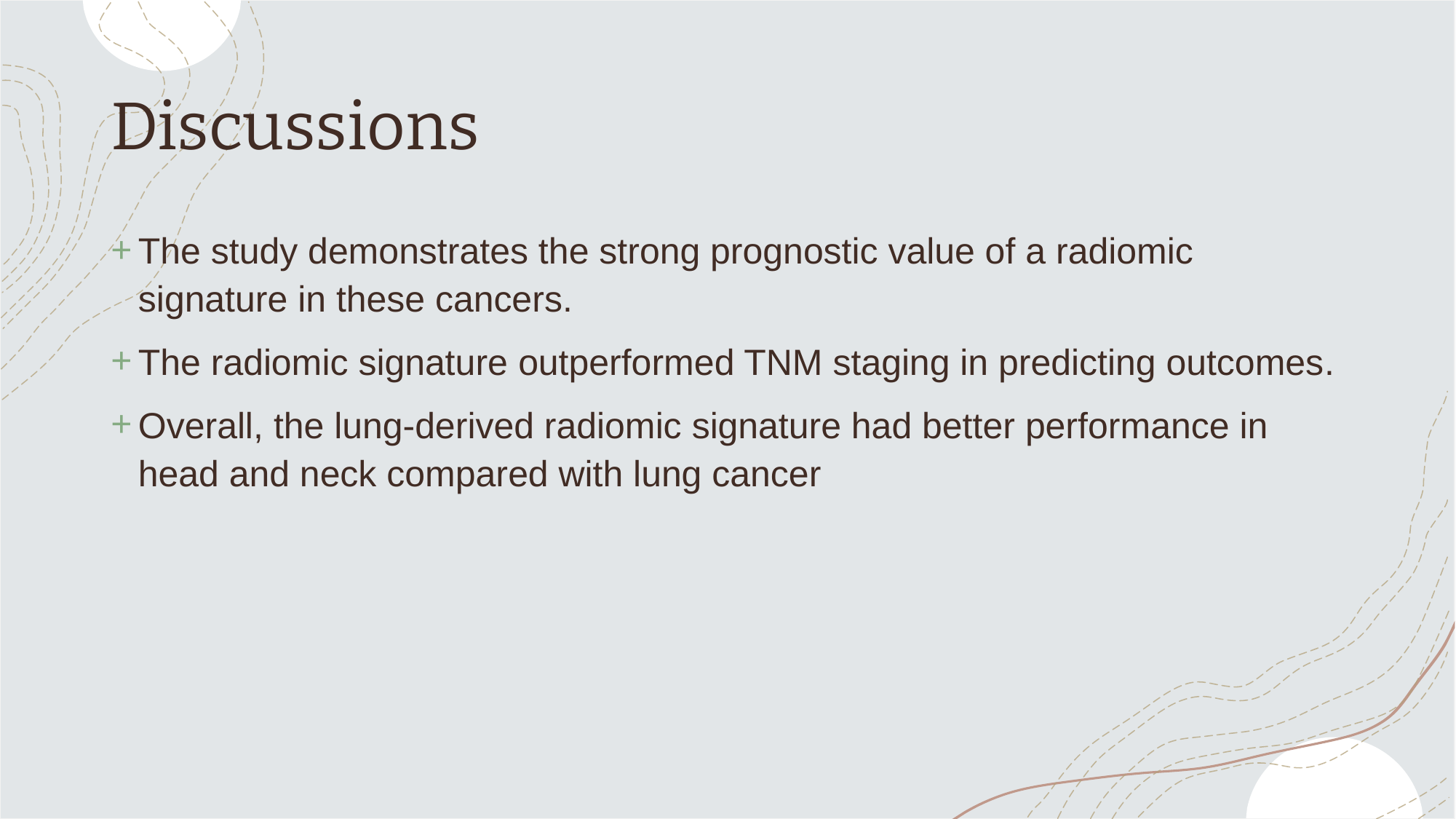

# Discussions
The study demonstrates the strong prognostic value of a radiomic signature in these cancers.
The radiomic signature outperformed TNM staging in predicting outcomes.
Overall, the lung-derived radiomic signature had better performance in head and neck compared with lung cancer